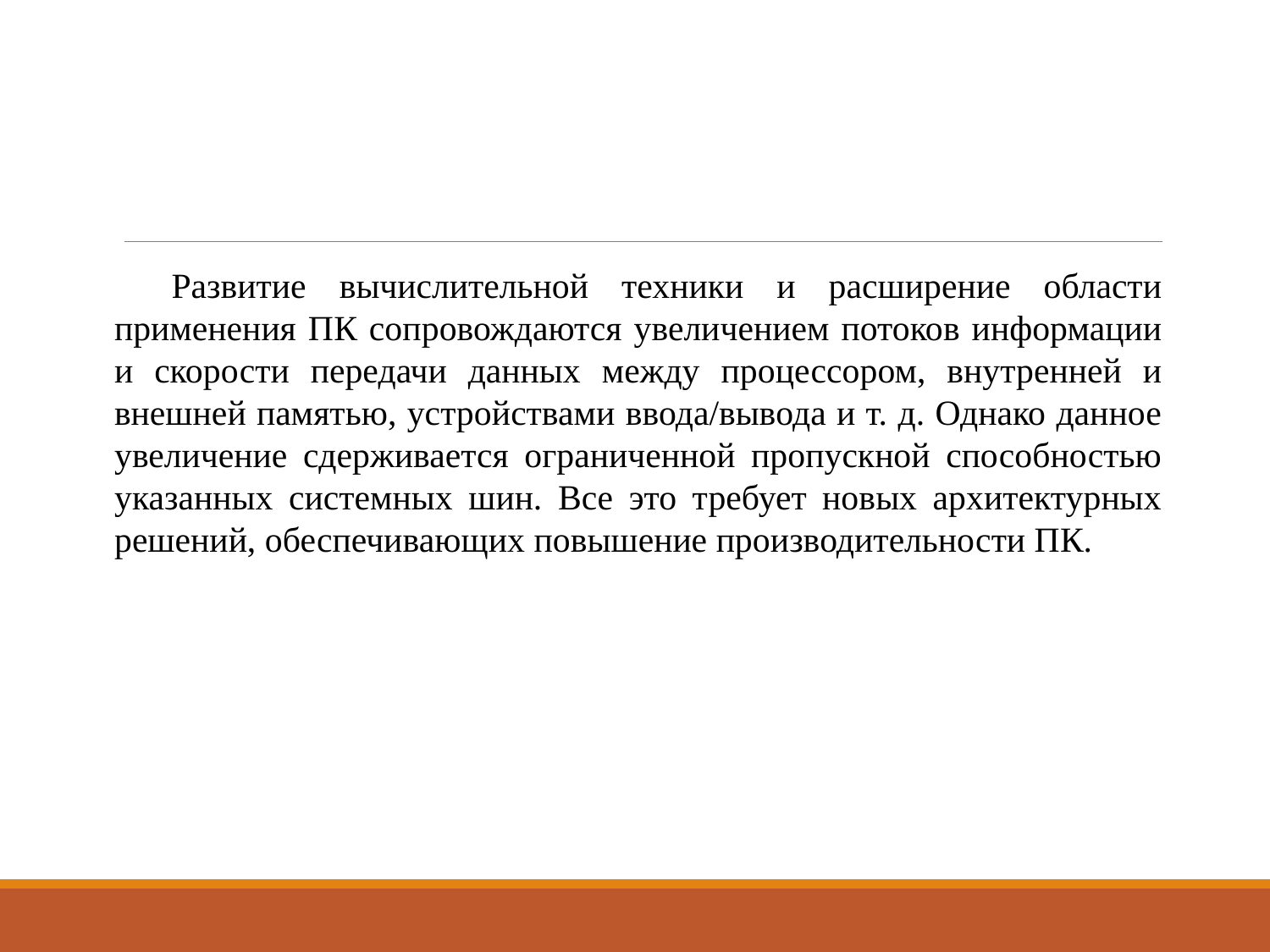

#
Развитие вычислительной техники и расширение области применения ПК сопровождаются увеличением потоков информации и скорости передачи данных между процессором, внутренней и внешней памятью, устройствами ввода/вывода и т. д. Однако данное увеличение сдерживается ограниченной пропускной способностью указанных системных шин. Все это требует новых архитектурных решений, обеспечивающих повышение производительности ПК.